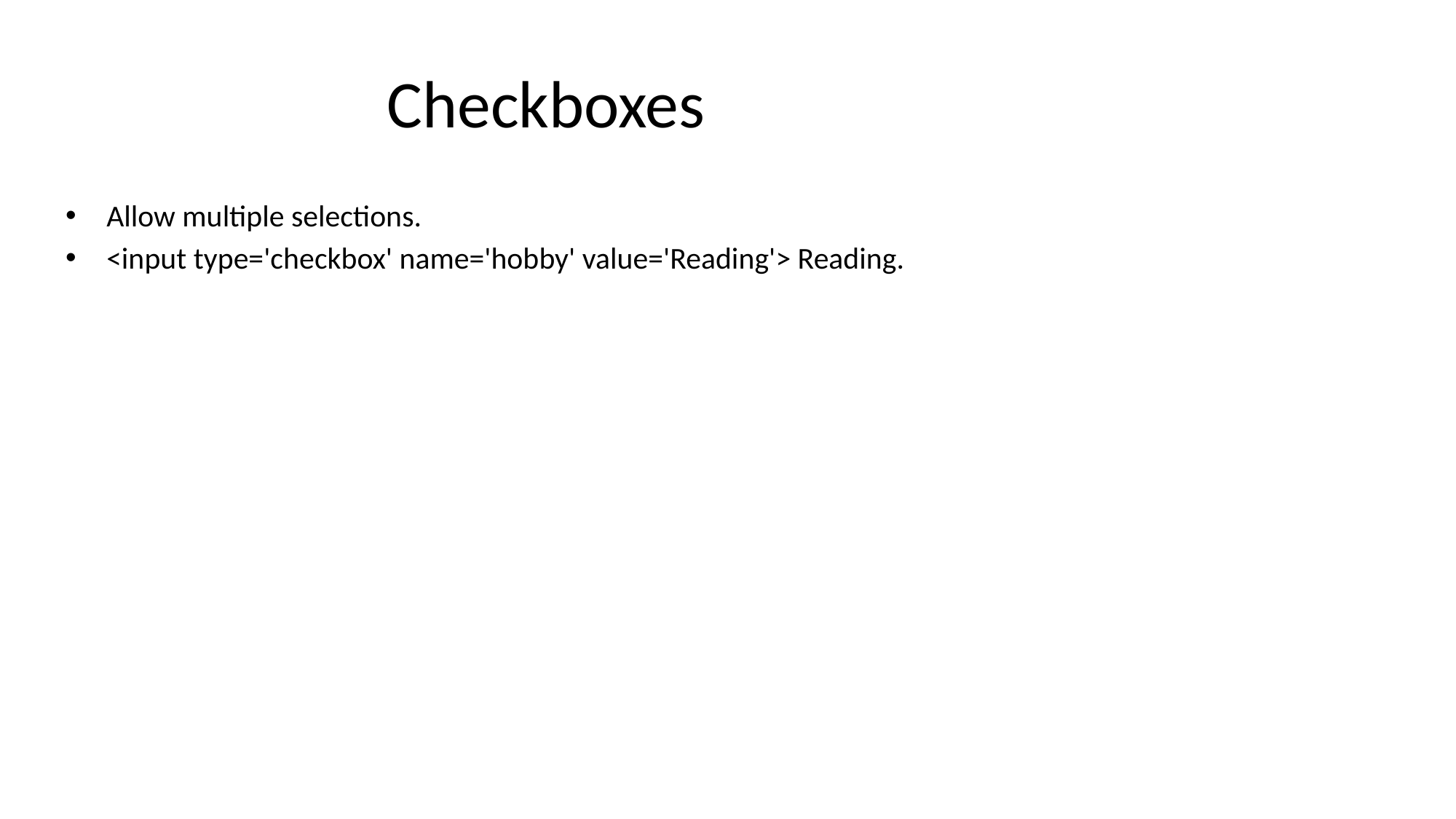

# Checkboxes
Allow multiple selections.
<input type='checkbox' name='hobby' value='Reading'> Reading.